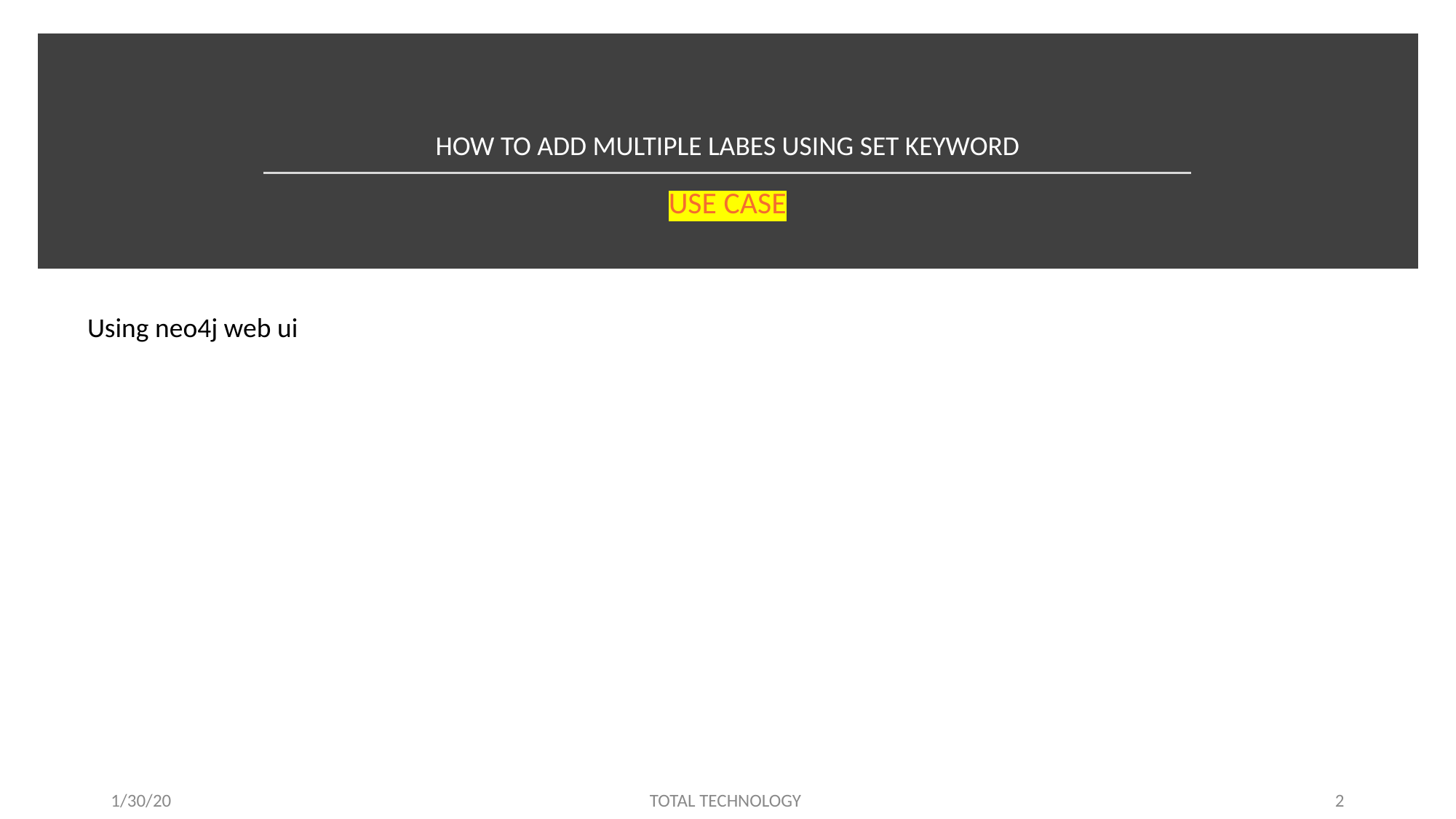

# HOW TO ADD MULTIPLE LABES USING SET KEYWORD
USE CASE
Using neo4j web ui

1/30/20
TOTAL TECHNOLOGY
2